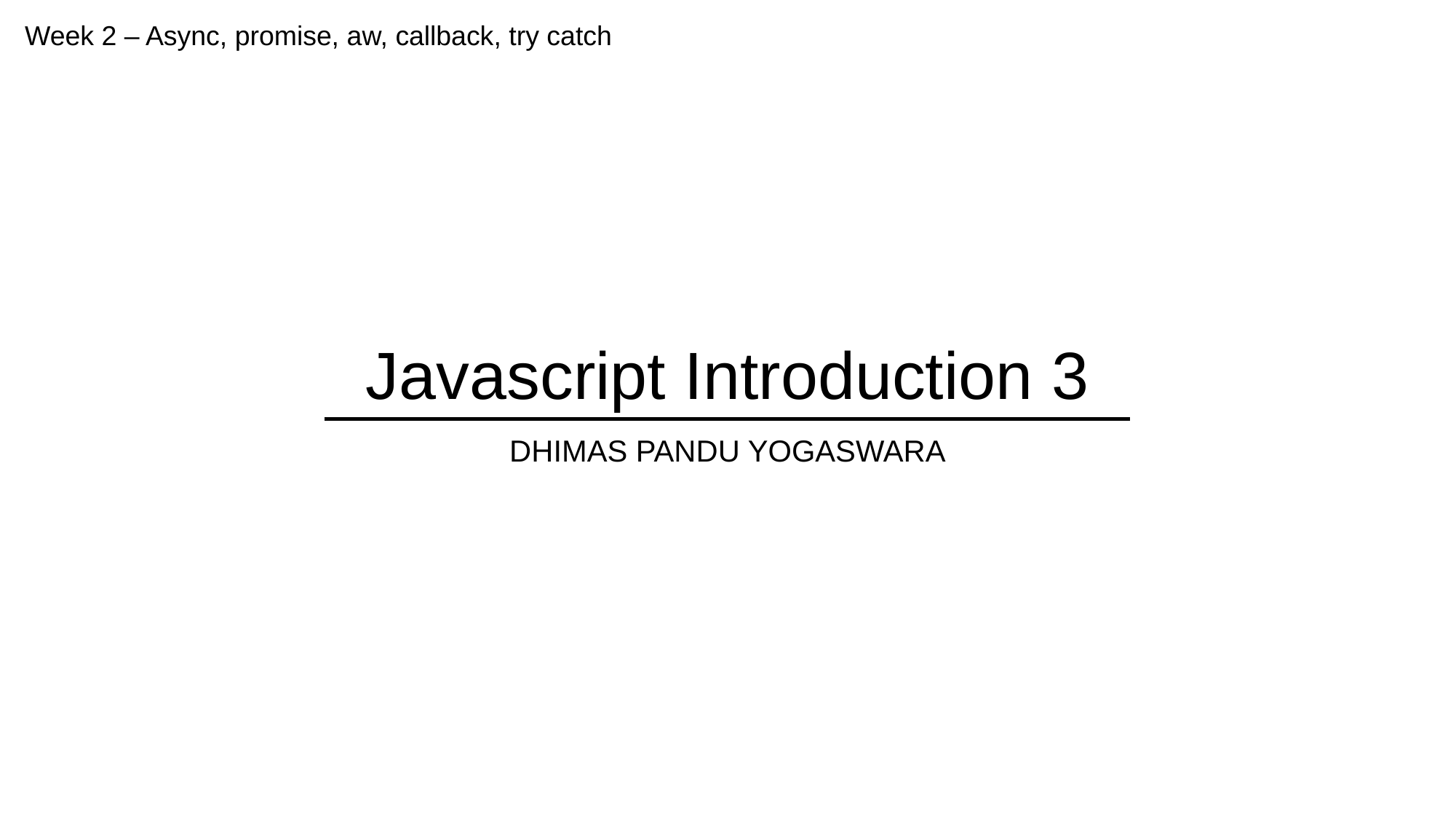

Week 2 – Async, promise, aw, callback, try catch
# Javascript Introduction 3
DHIMAS PANDU YOGASWARA